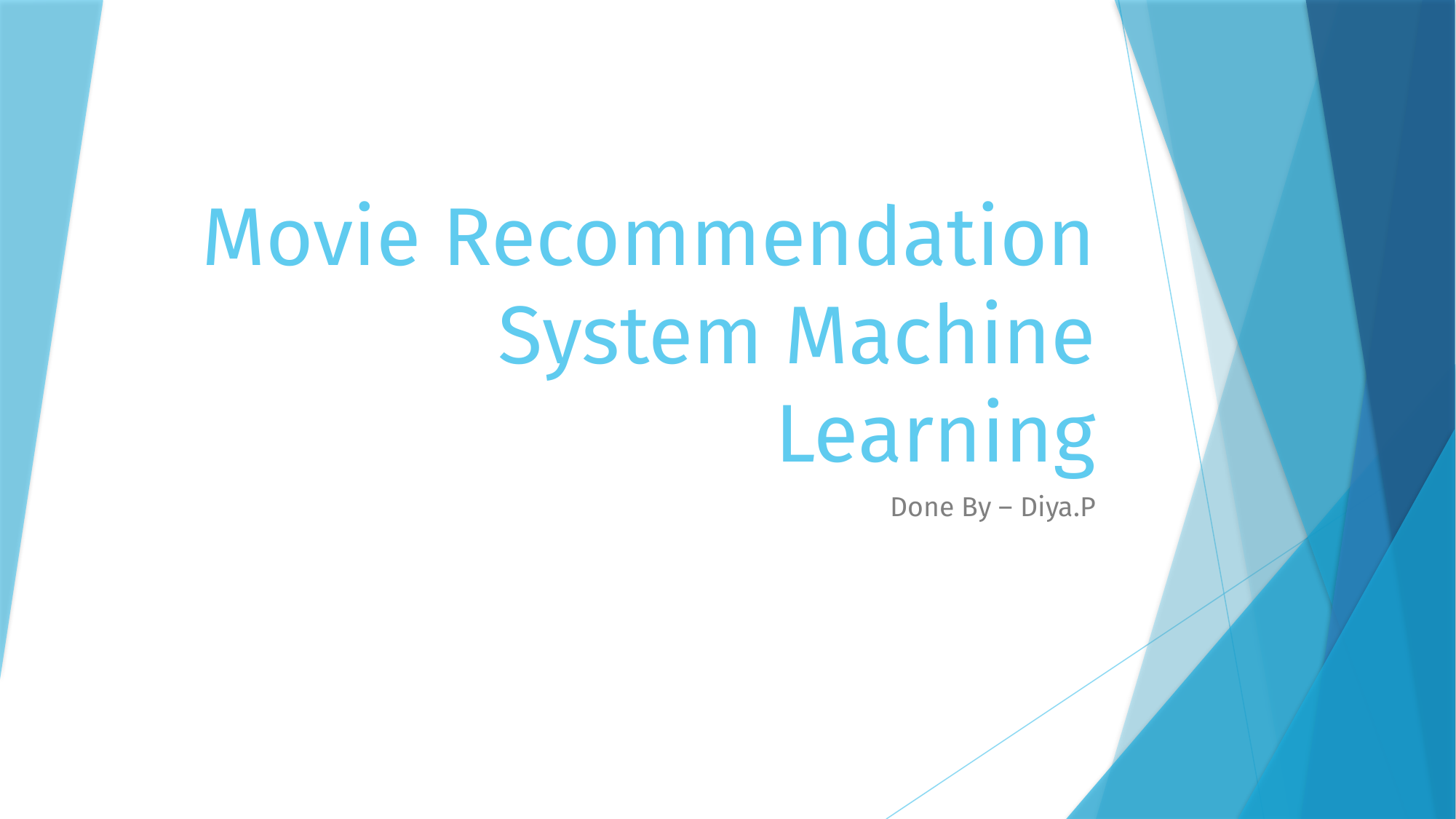

# Movie Recommendation System Machine Learning
Done By – Diya.P